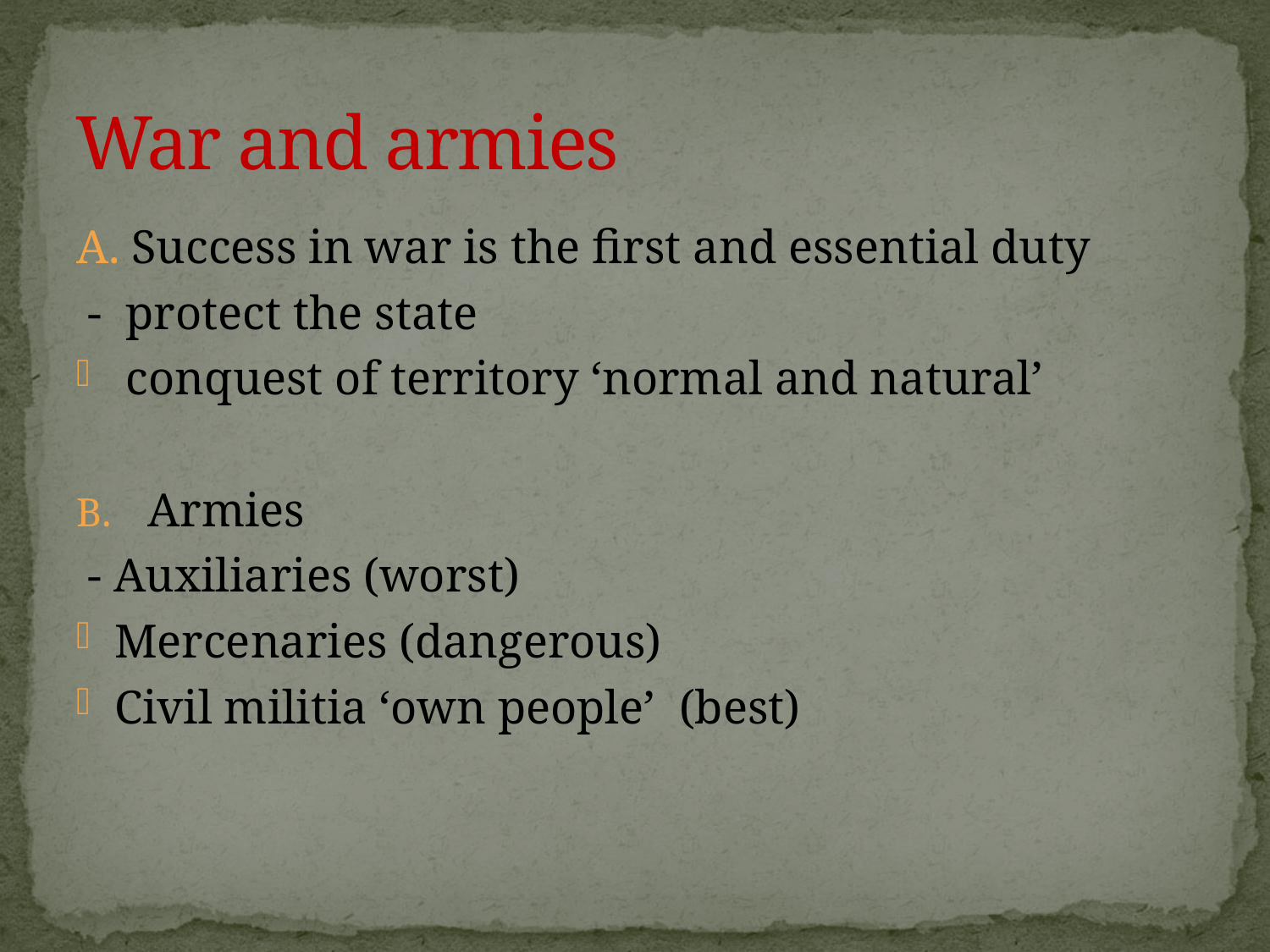

# War and armies
A. Success in war is the first and essential duty
 -  protect the state
 conquest of territory ‘normal and natural’

Armies
 - Auxiliaries (worst)
Mercenaries (dangerous)
Civil militia ‘own people’  (best)